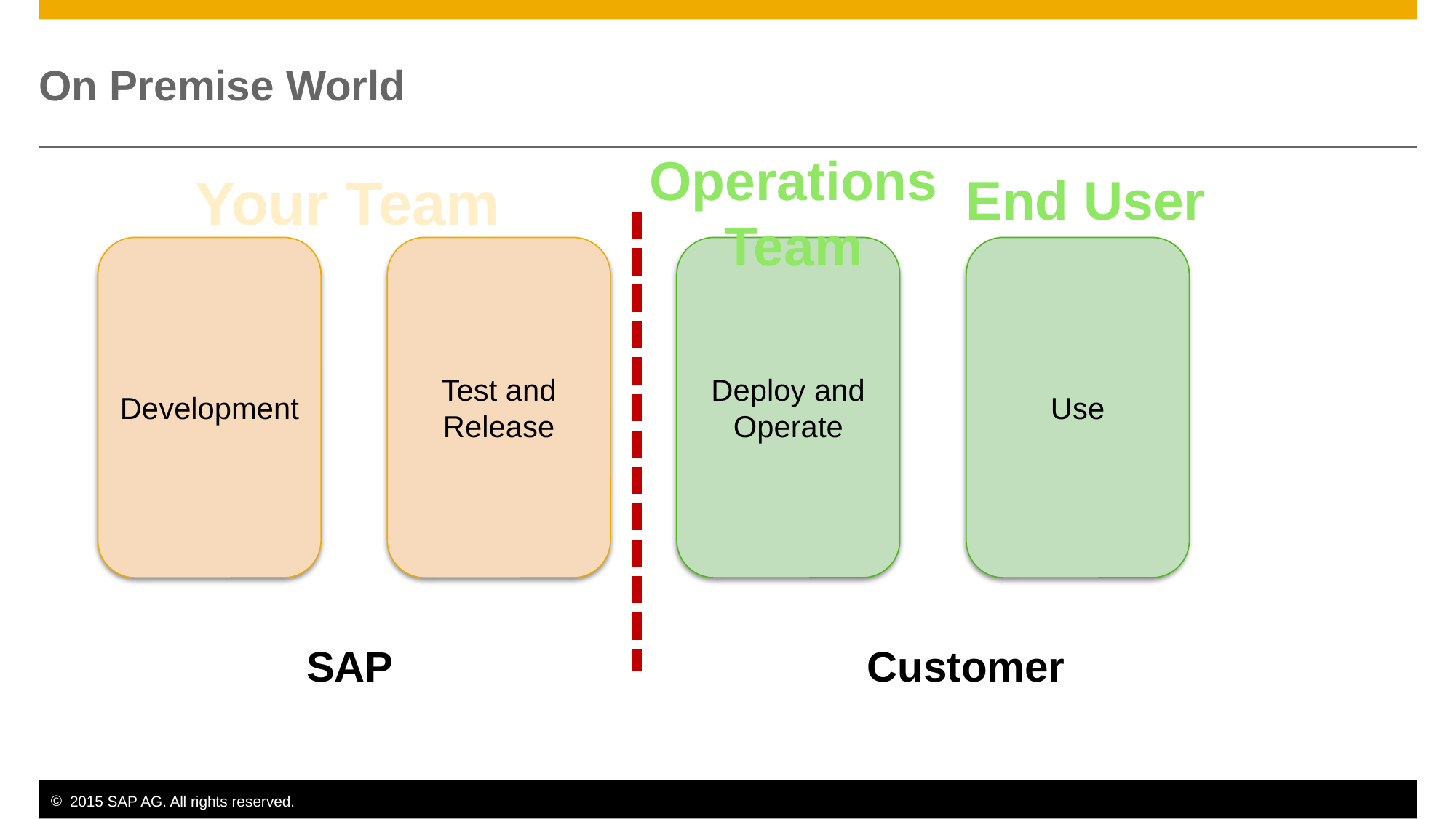

# On Premise World
Operations
Team
Your Team
End User
Development
Test and Release
Deploy and Operate
Use
SAP
Customer